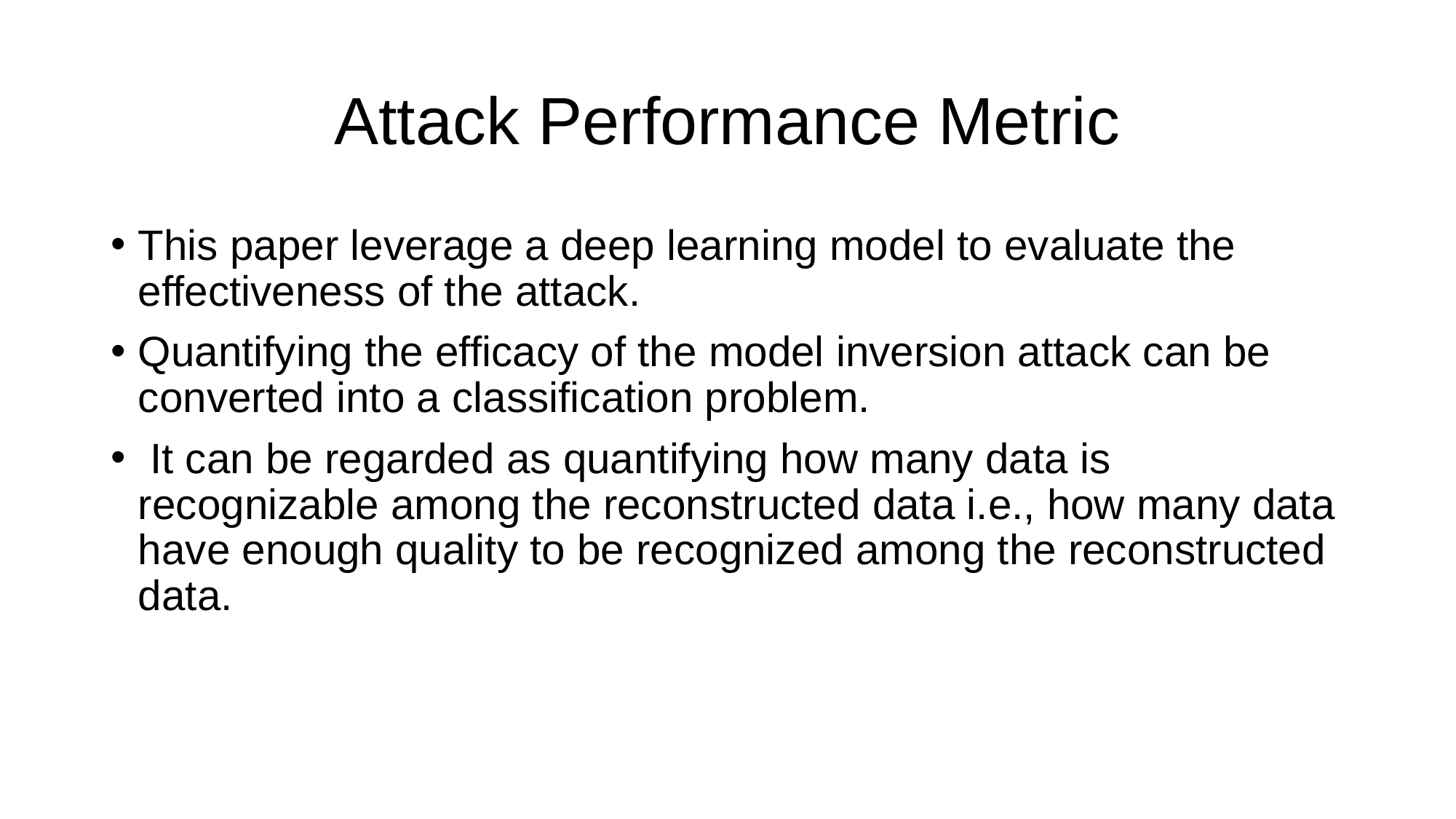

# Attack Performance Metric
This paper leverage a deep learning model to evaluate the effectiveness of the attack.
Quantifying the efficacy of the model inversion attack can be converted into a classification problem.
 It can be regarded as quantifying how many data is recognizable among the reconstructed data i.e., how many data have enough quality to be recognized among the reconstructed data.